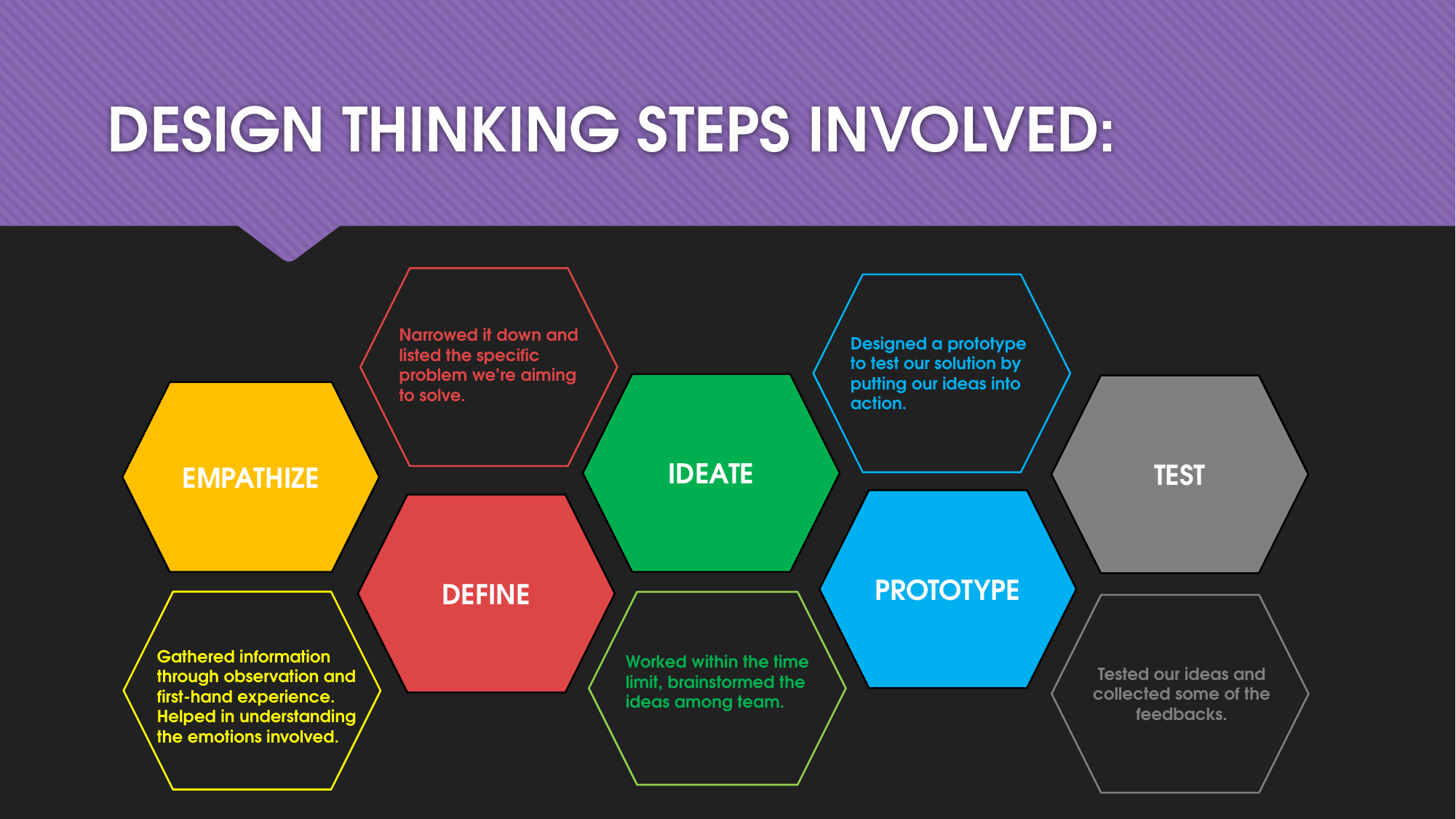

# DESIGN THINKING STEPS INVOLVED:

Narrowed it down and listed the specific problem we’re aiming to solve.
Designed a prototype to test our solution by putting our ideas into action.
IDEATE
TEST

EMPATHIZE

PROTOTYPE
DEFINE

Gathered information through observation and first-hand experience.
Helped in understanding the emotions involved.

Worked within the time limit, brainstormed the ideas among team.
Tested our ideas and collected some of the feedbacks.